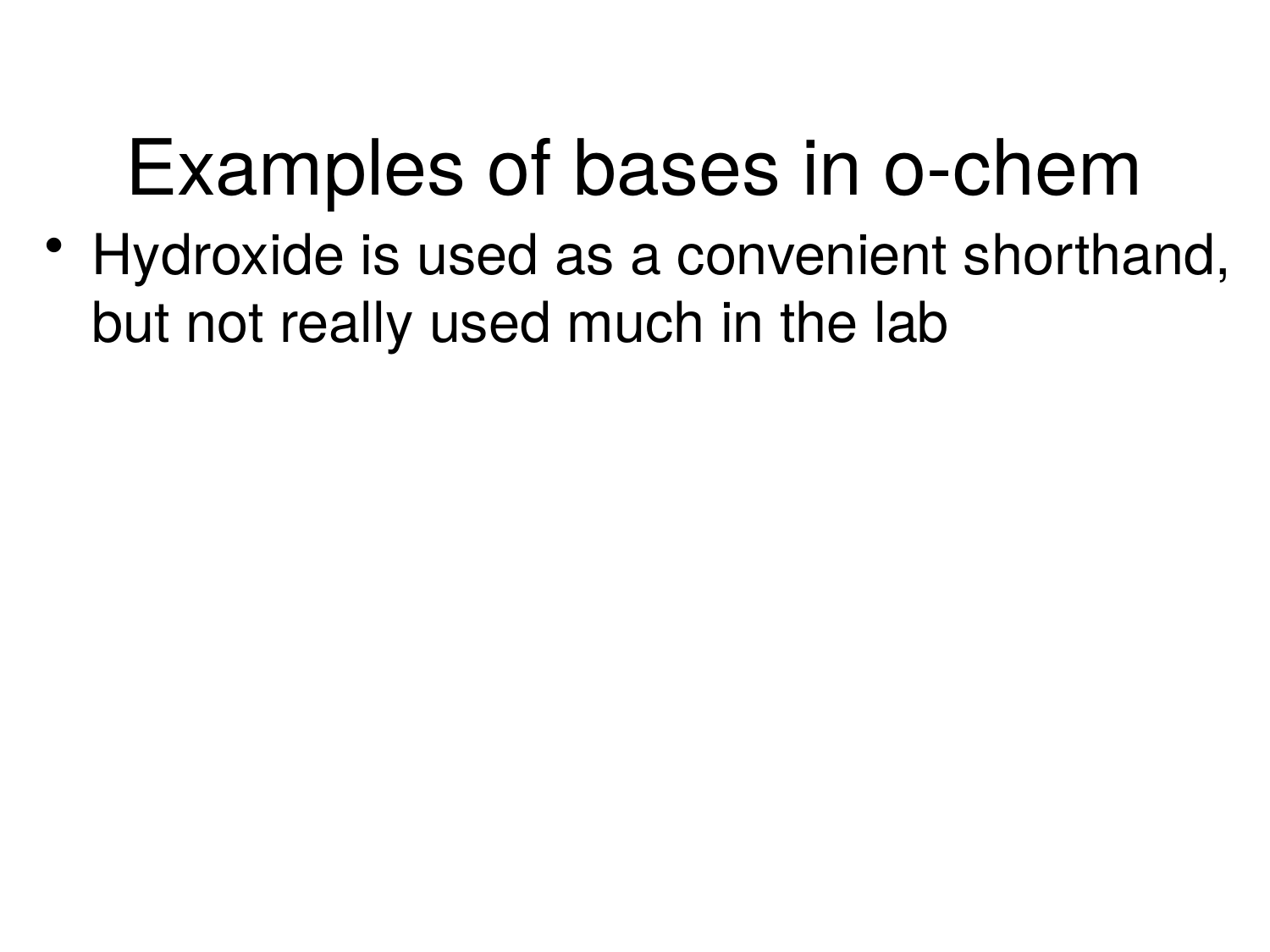

# Examples of bases in o-chem
Hydroxide is used as a convenient shorthand, but not really used much in the lab